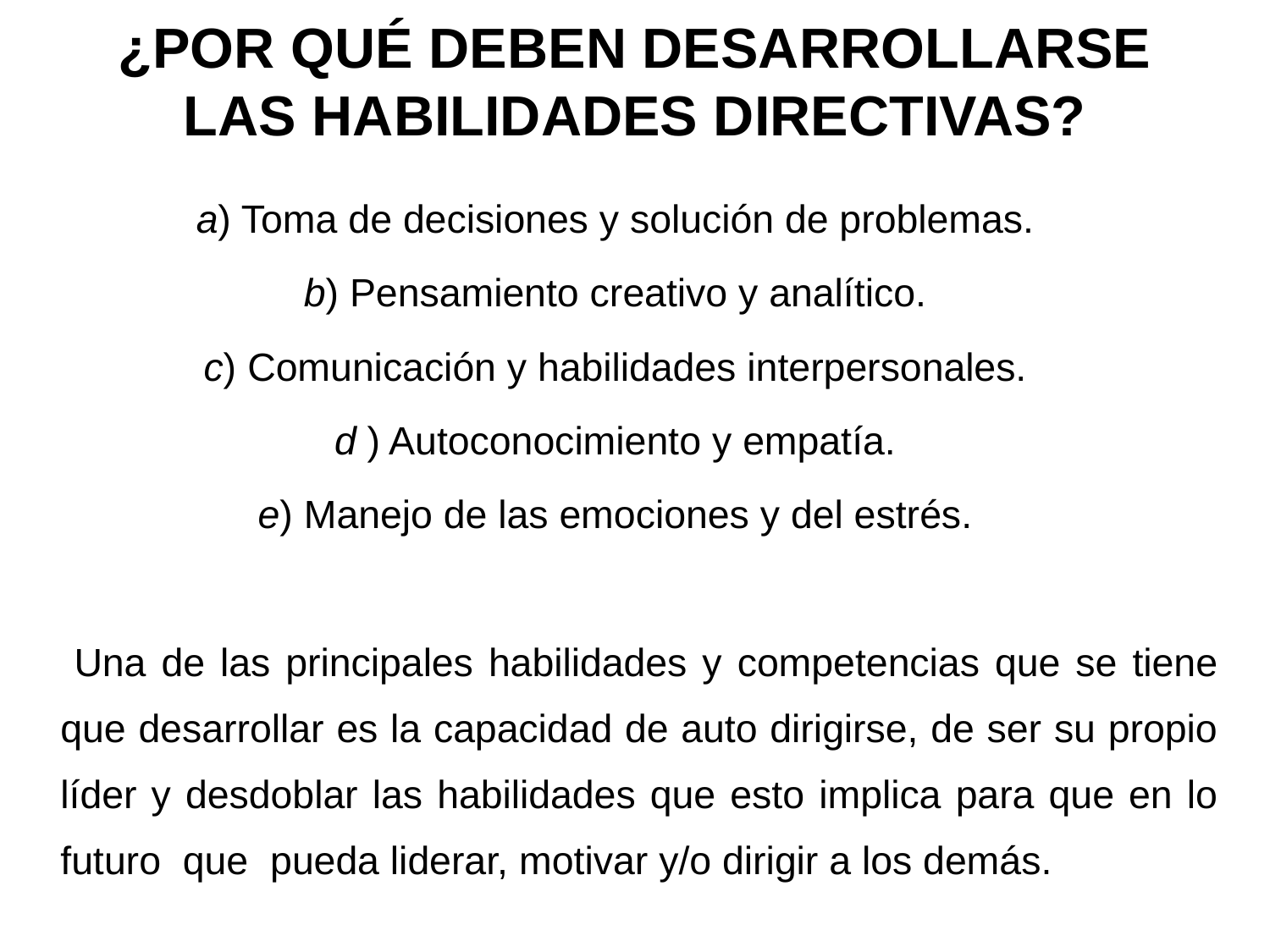

# ¿POR QUÉ DEBEN DESARROLLARSE LAS HABILIDADES DIRECTIVAS?
a) Toma de decisiones y solución de problemas.
b) Pensamiento creativo y analítico.
c) Comunicación y habilidades interpersonales.
d ) Autoconocimiento y empatía.
e) Manejo de las emociones y del estrés.

    Una de las principales habilidades y competencias que se tiene que desarrollar es la capacidad de auto dirigirse, de ser su propio líder y desdoblar las habilidades que esto implica para que en lo futuro  que  pueda liderar, motivar y/o dirigir a los demás.